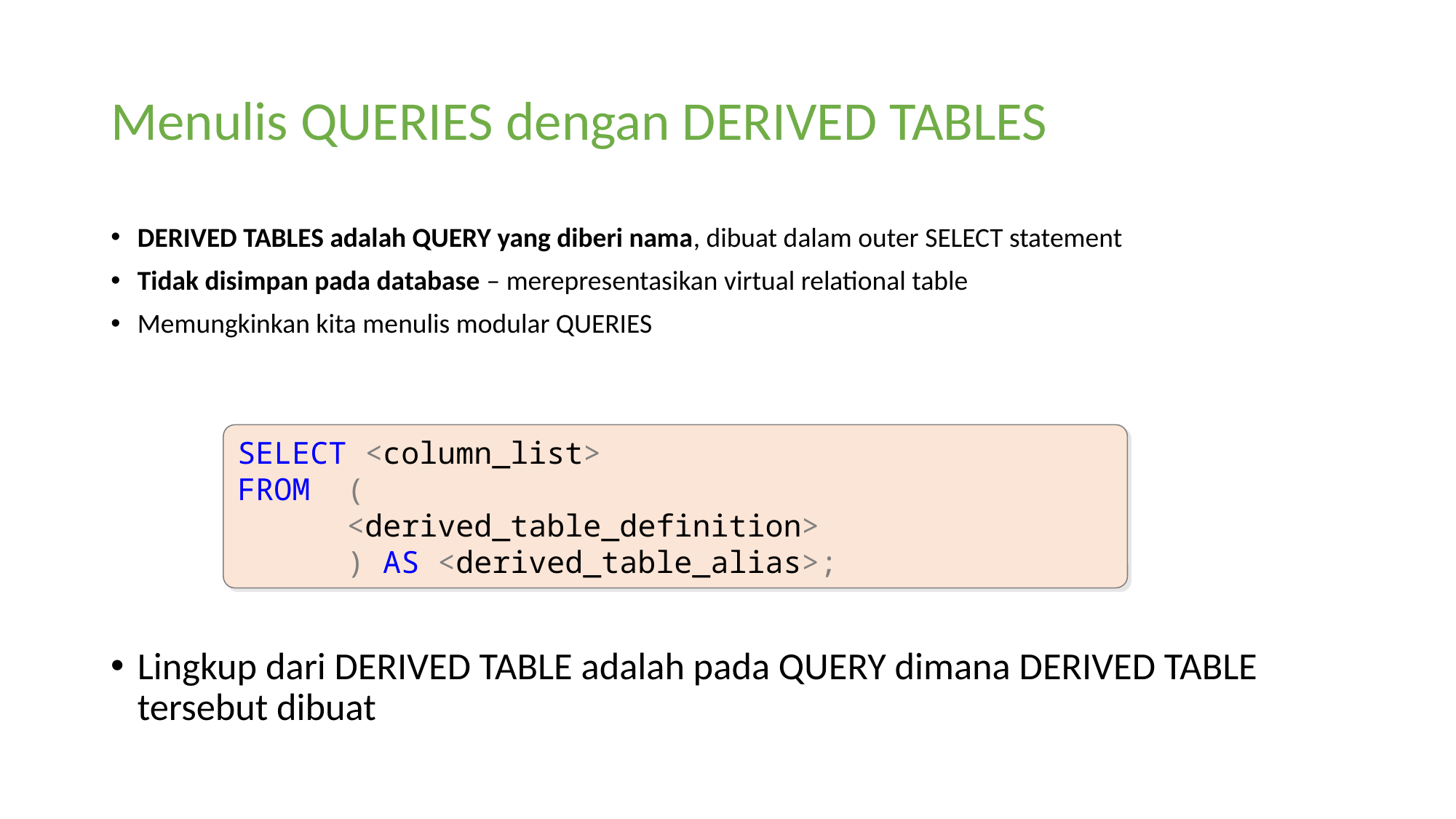

# Menulis QUERIES dengan DERIVED TABLES
DERIVED TABLES adalah QUERY yang diberi nama, dibuat dalam outer SELECT statement
Tidak disimpan pada database – merepresentasikan virtual relational table
Memungkinkan kita menulis modular QUERIES

Lingkup dari DERIVED TABLE adalah pada QUERY dimana DERIVED TABLE tersebut dibuat
SELECT <column_list>
FROM	(
	<derived_table_definition>
	) AS <derived_table_alias>;